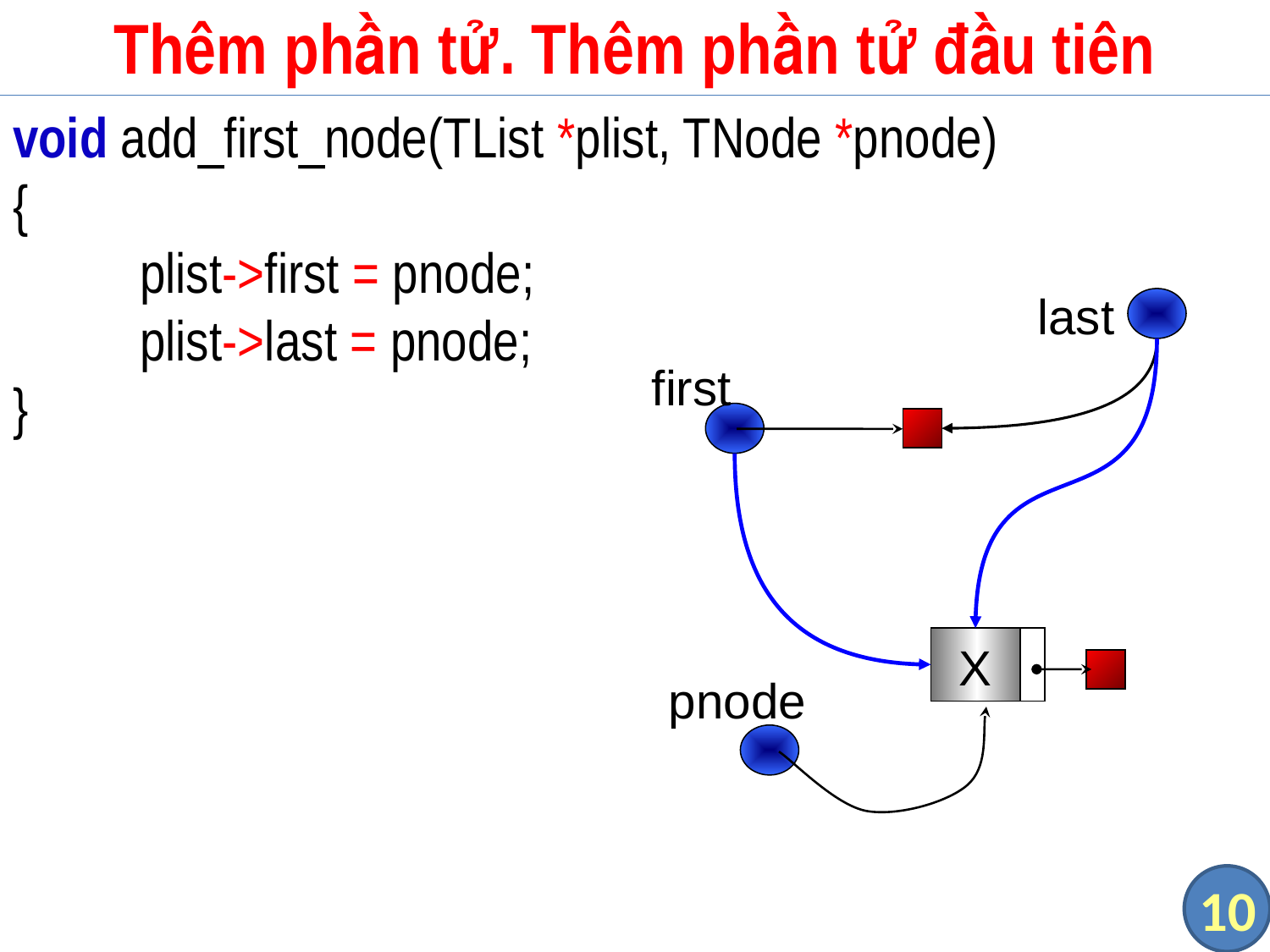

# Thêm phần tử. Thêm phần tử đầu tiên
void add_first_node(TList *plist, TNode *pnode)
{
	plist->first = pnode;
	plist->last = pnode;
}

last

first

X

pnode

10